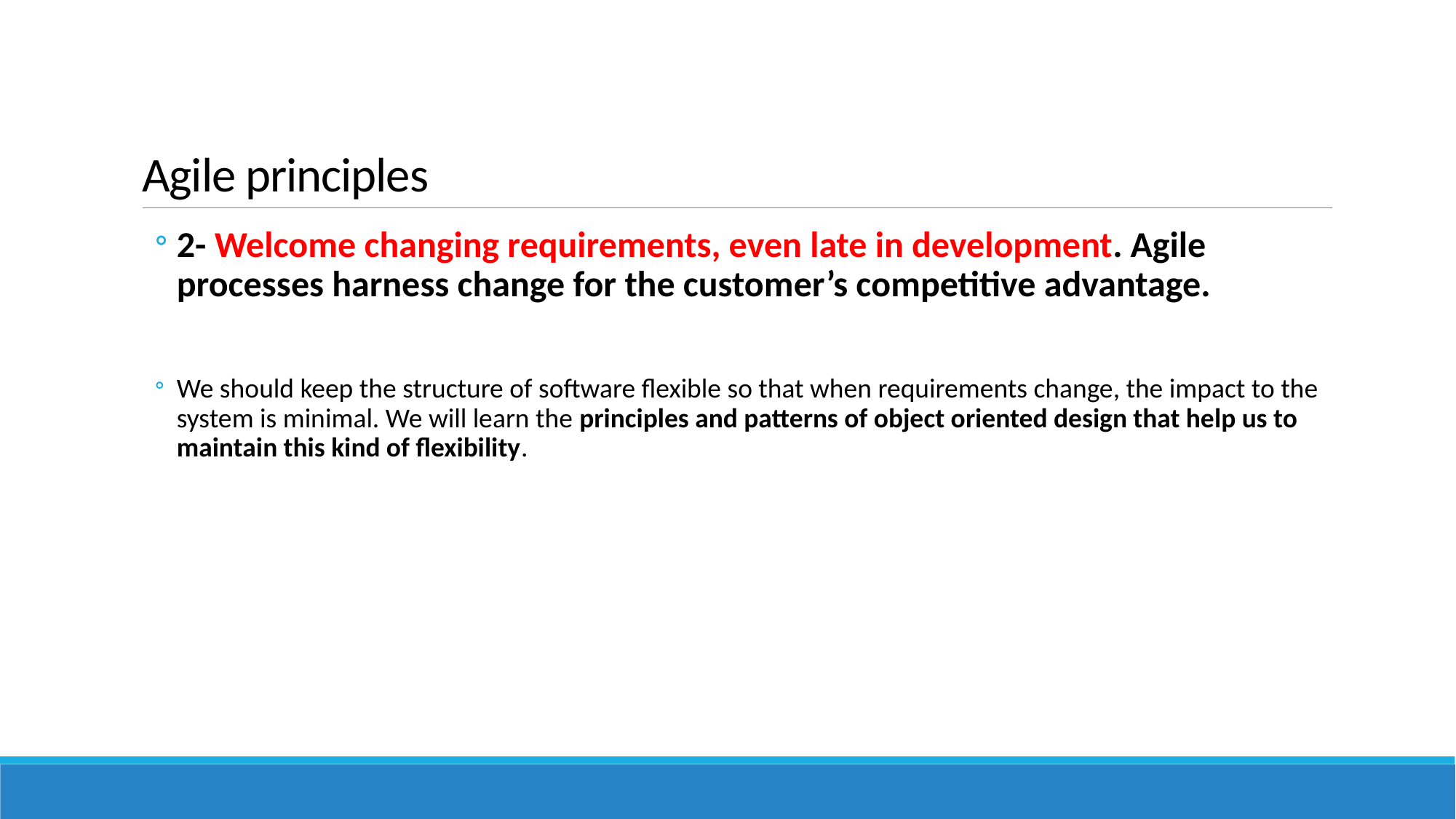

# Agile principles
2- Welcome changing requirements, even late in development. Agile processes harness change for the customer’s competitive advantage.

We should keep the structure of software flexible so that when requirements change, the impact to the system is minimal. We will learn the principles and patterns of object oriented design that help us to maintain this kind of flexibility.